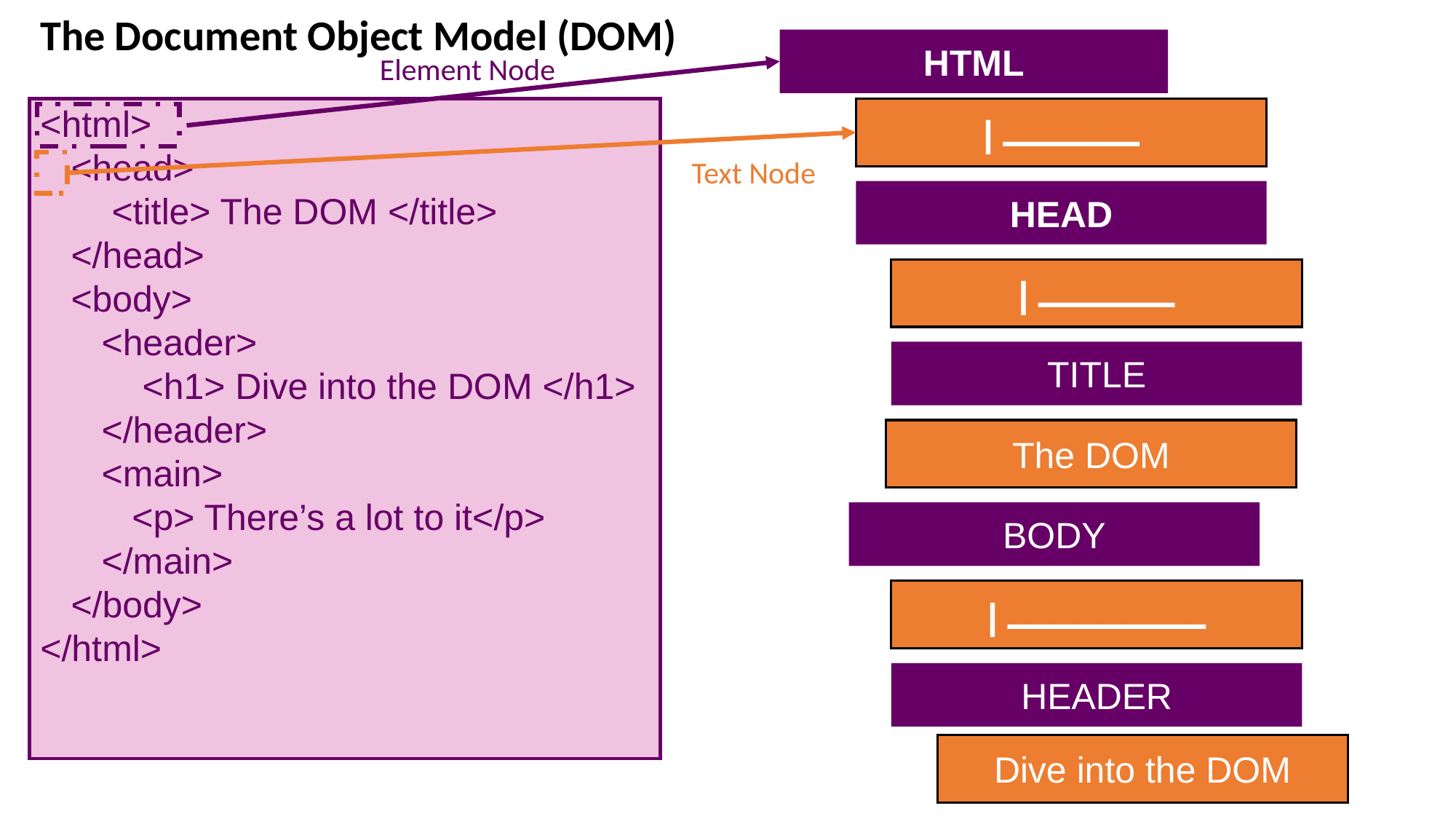

The Document Object Model (DOM)
HTML
Element Node
<html>
   <head>
       <title> The DOM </title>
   </head>
   <body>
      <header>
          <h1> Dive into the DOM </h1>
      </header>
      <main>
         <p> There’s a lot to it</p>
      </main>
   </body>
</html>

| ـــــــــــ

Text Node

HEAD
| ـــــــــــ
TITLE
The DOM
BODY
| ــــــــــــــــ
HEADER
Dive into the DOM